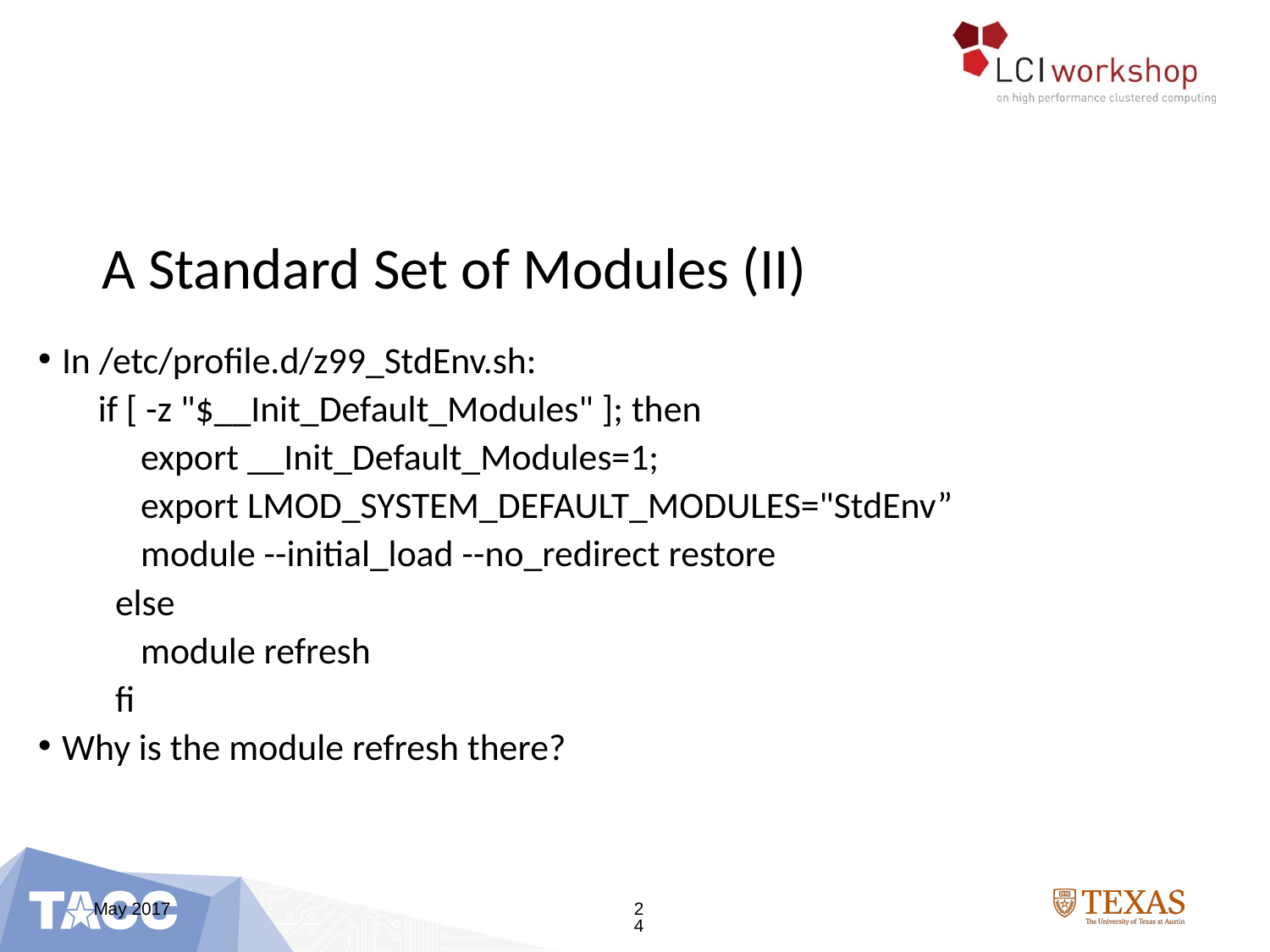

# A Standard Set of Modules (II)
In /etc/profile.d/z99_StdEnv.sh:
 if [ -z "$__Init_Default_Modules" ]; then
      export __Init_Default_Modules=1;
      export LMOD_SYSTEM_DEFAULT_MODULES="StdEnv”
      module --initial_load --no_redirect restore
   else
      module refresh
   fi
Why is the module refresh there?
May 2017
24